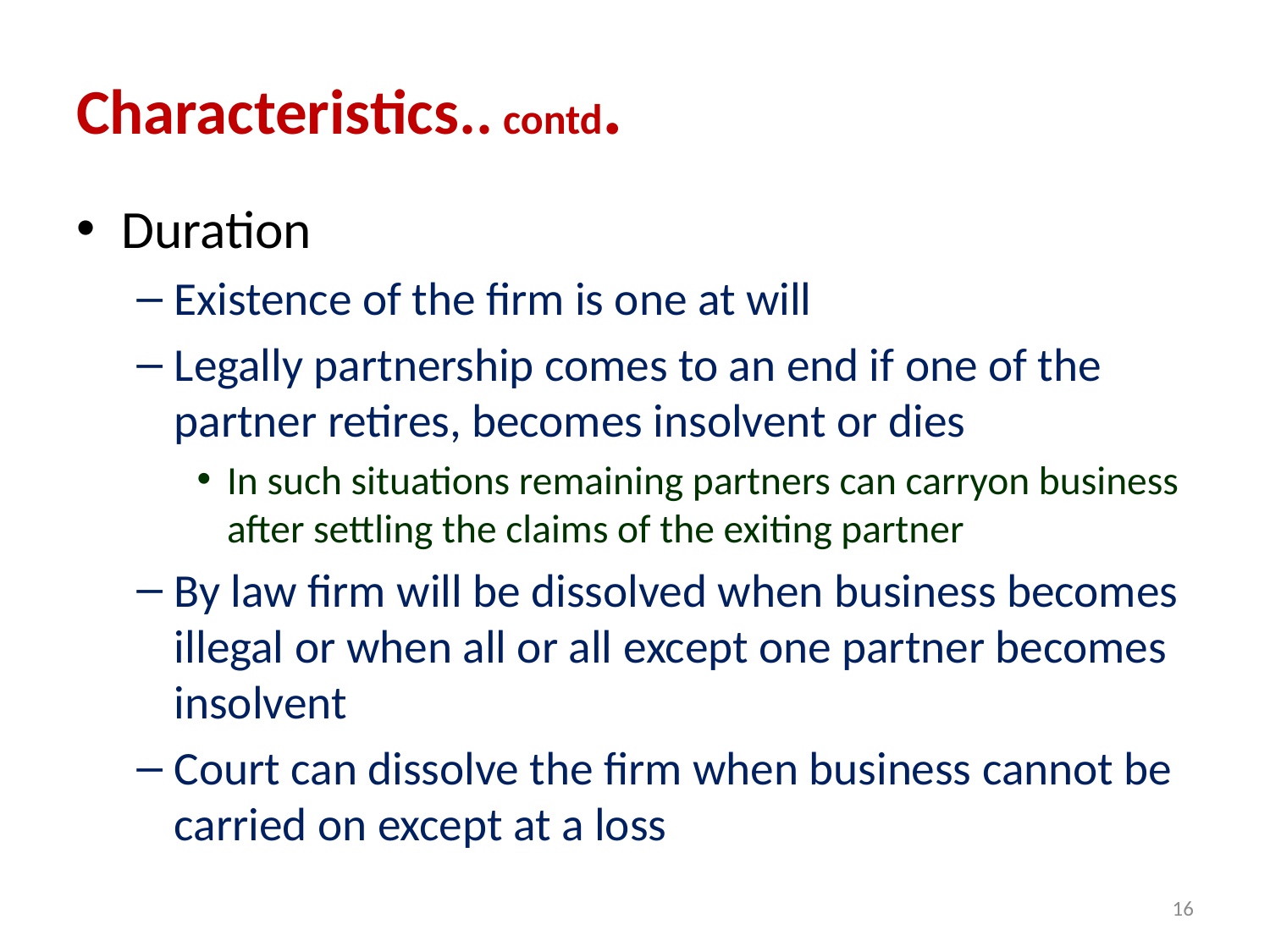

# Characteristics.. contd.
Duration
Existence of the firm is one at will
Legally partnership comes to an end if one of the partner retires, becomes insolvent or dies
In such situations remaining partners can carryon business after settling the claims of the exiting partner
By law firm will be dissolved when business becomes illegal or when all or all except one partner becomes insolvent
Court can dissolve the firm when business cannot be carried on except at a loss
16